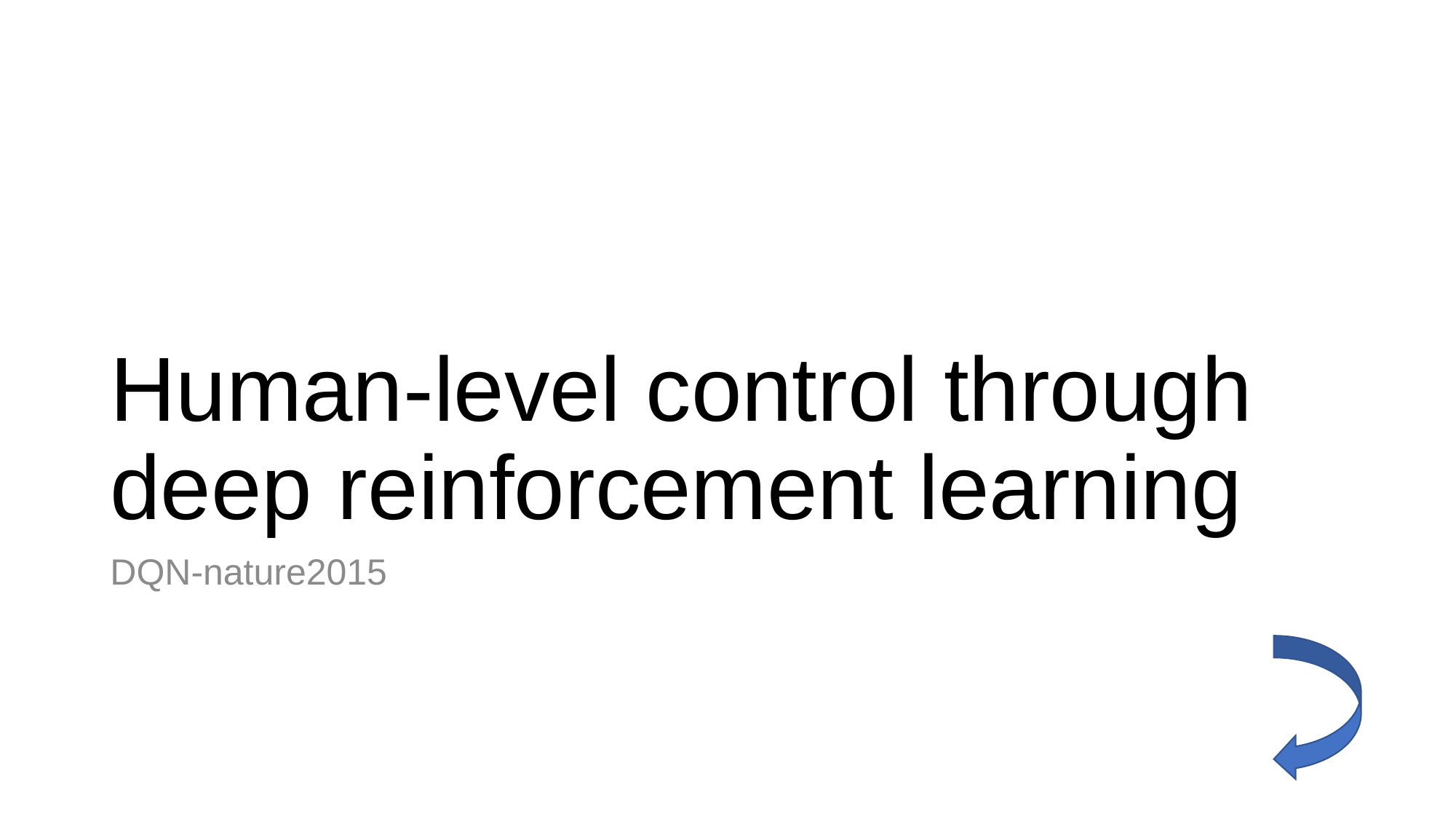

# Human-level control through deep reinforcement learning
DQN-nature2015